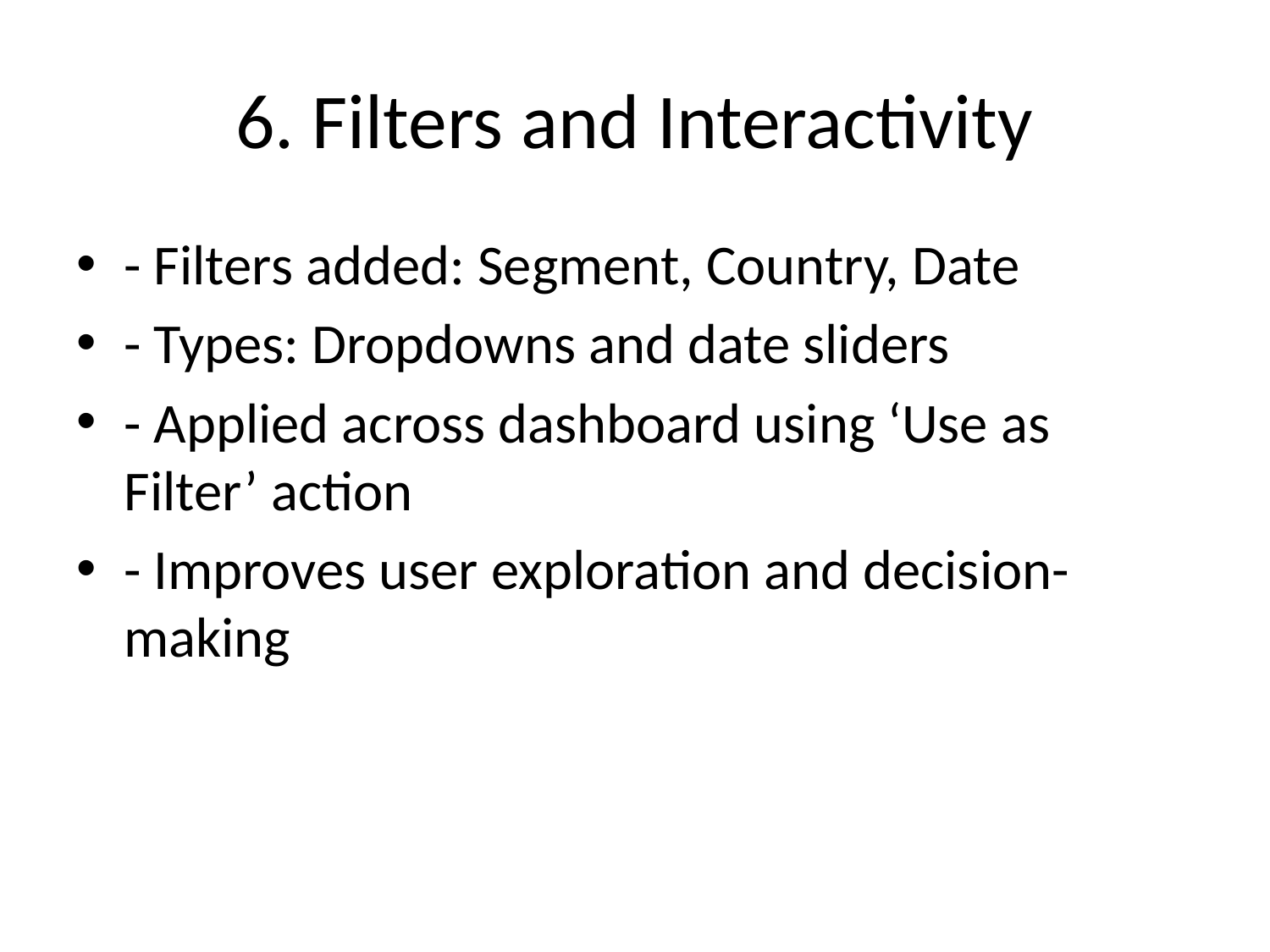

# 6. Filters and Interactivity
- Filters added: Segment, Country, Date
- Types: Dropdowns and date sliders
- Applied across dashboard using ‘Use as Filter’ action
- Improves user exploration and decision-making